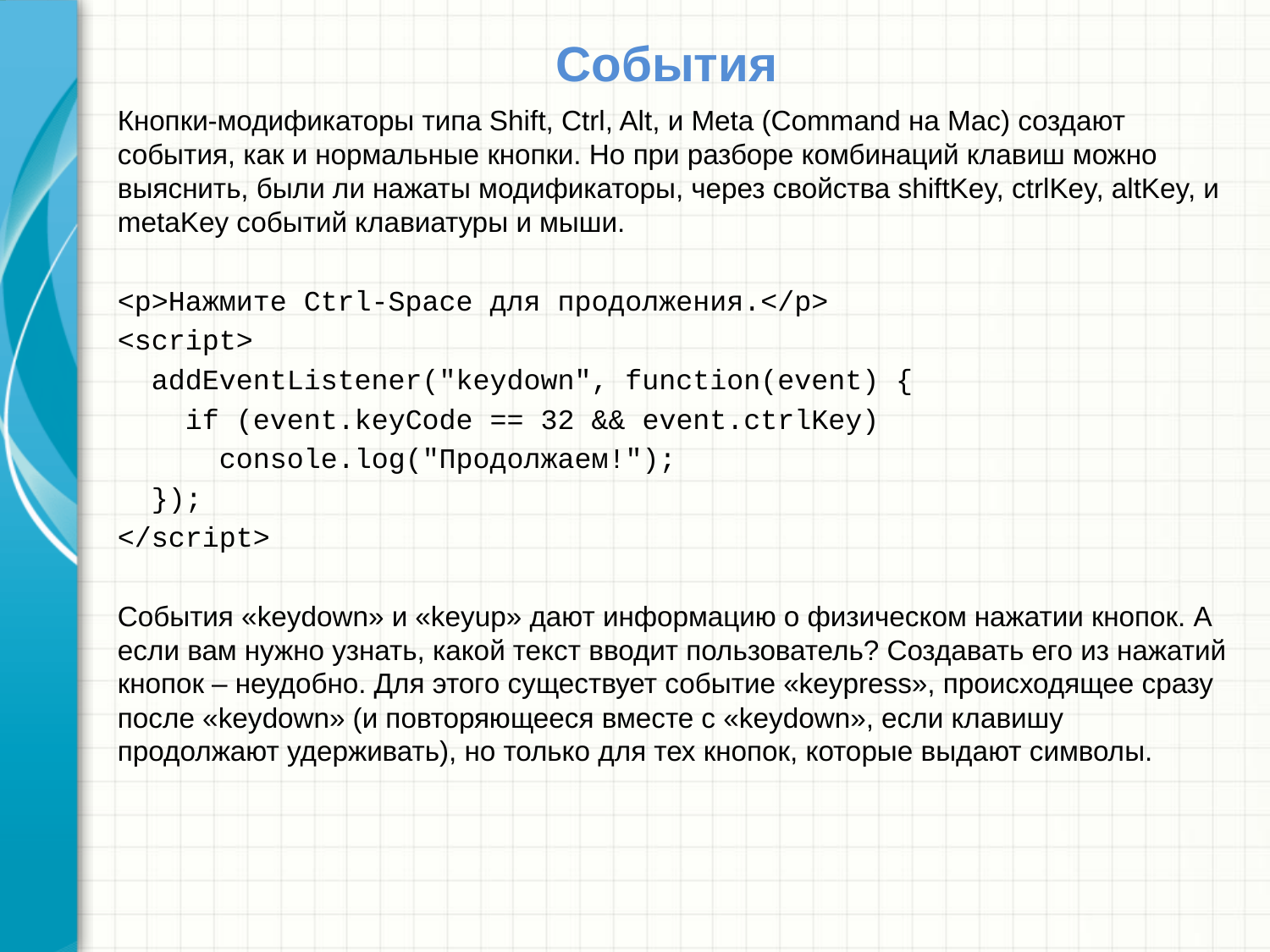

# События
Кнопки-модификаторы типа Shift, Ctrl, Alt, и Meta (Command на Mac) создают события, как и нормальные кнопки. Но при разборе комбинаций клавиш можно выяснить, были ли нажаты модификаторы, через свойства shiftKey, ctrlKey, altKey, и metaKey событий клавиатуры и мыши.

<p>Нажмите Ctrl-Space для продолжения.</p>
<script>
  addEventListener("keydown", function(event) {
    if (event.keyCode == 32 && event.ctrlKey)
      console.log("Продолжаем!");
  });
</script>

События «keydown» и «keyup» дают информацию о физическом нажатии кнопок. А если вам нужно узнать, какой текст вводит пользователь? Создавать его из нажатий кнопок – неудобно. Для этого существует событие «keypress», происходящее сразу после «keydown» (и повторяющееся вместе с «keydown», если клавишу продолжают удерживать), но только для тех кнопок, которые выдают символы.